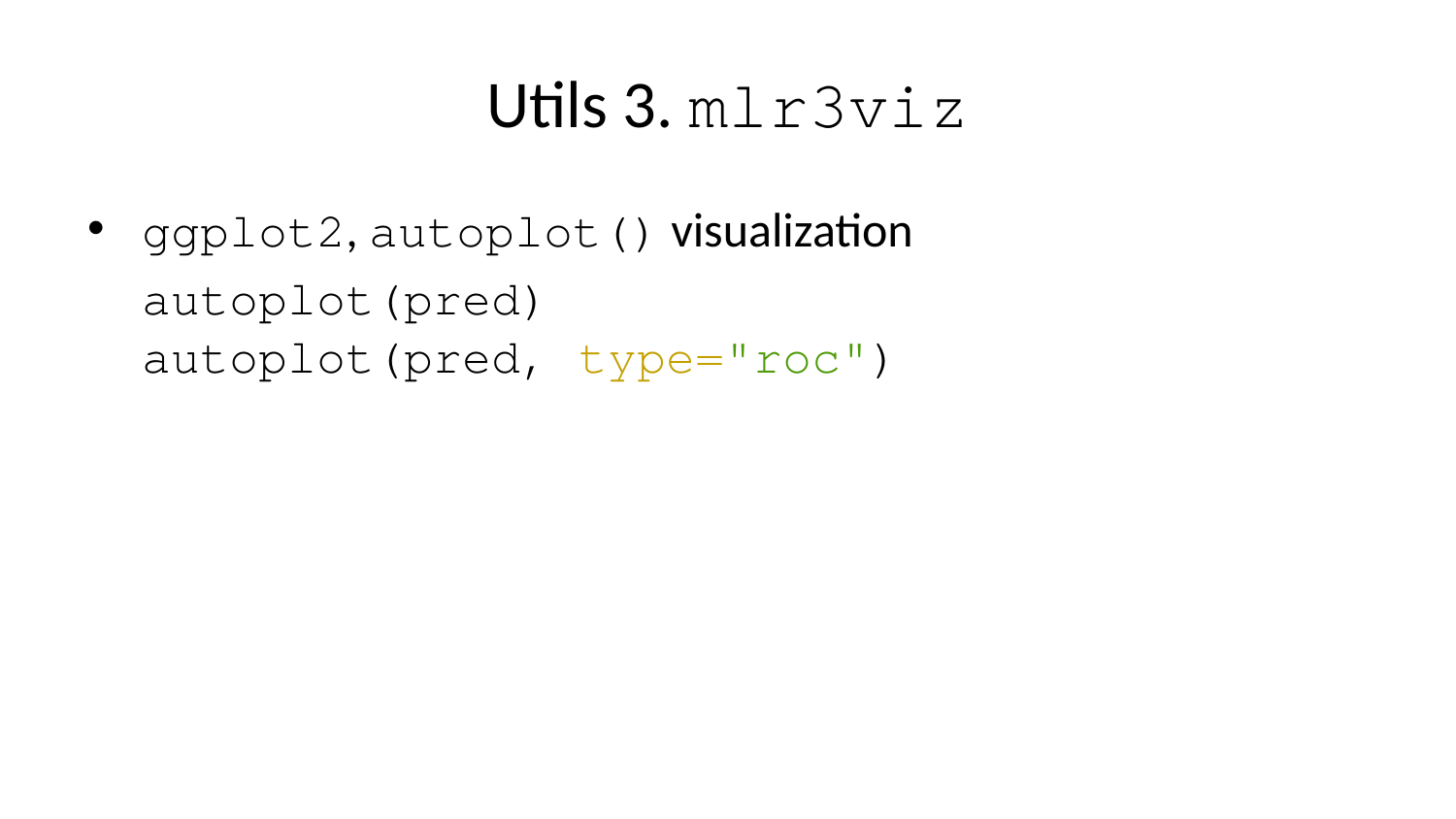

# Utils 3. mlr3viz
ggplot2, autoplot() visualization
autoplot(pred)
autoplot(pred, type="roc")